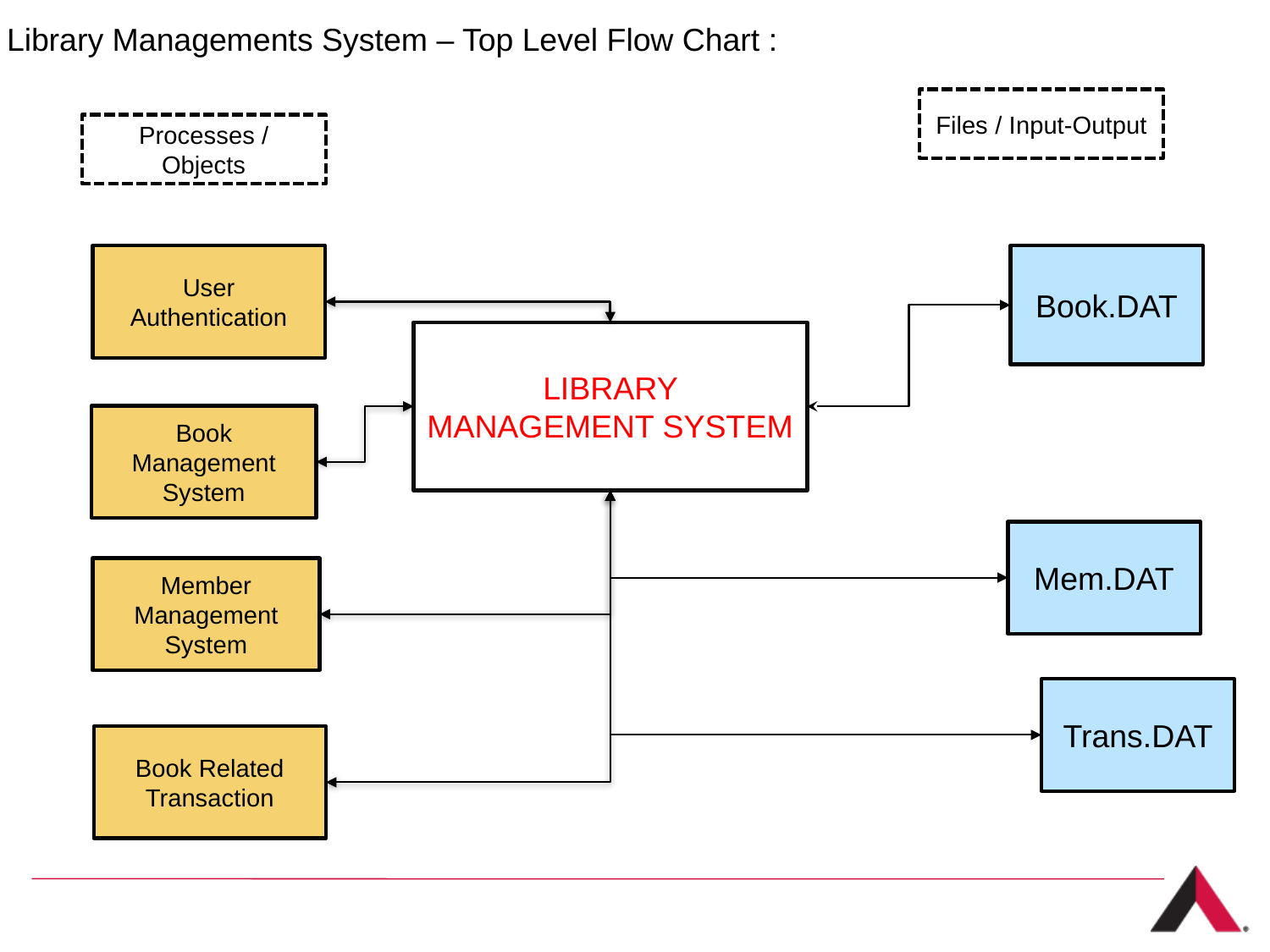

Library Managements System – Top Level Flow Chart :
Files / Input-Output
Processes / Objects
User Authentication
Book.DAT
LIBRARY MANAGEMENT SYSTEM
Book Management System
Mem.DAT
Member Management System
Trans.DAT
Book Related Transaction